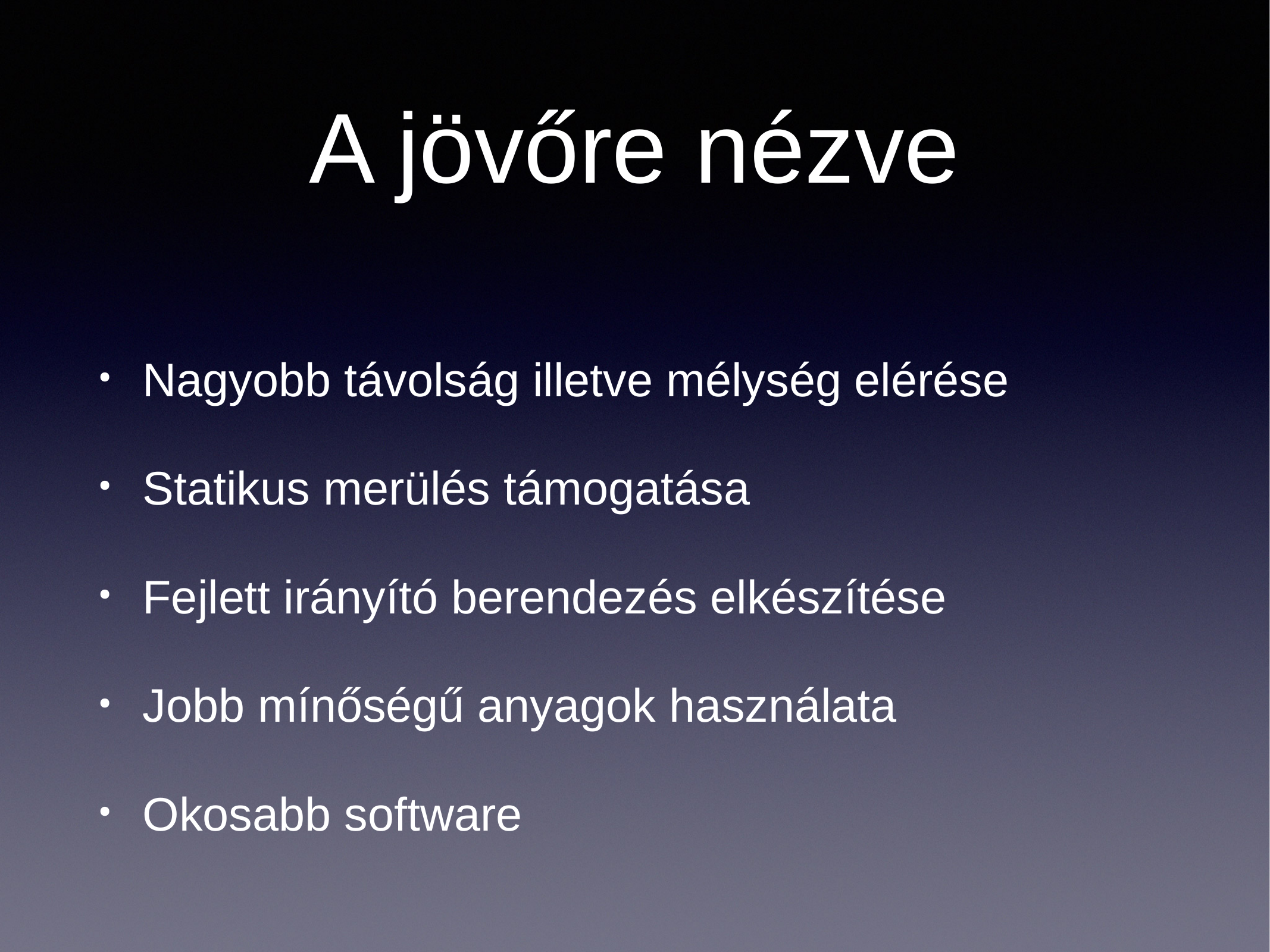

# A jövőre nézve

Nagyobb távolság illetve mélység elérése
Statikus merülés támogatása
Fejlett irányító berendezés elkészítése
Jobb mínőségű anyagok használata
Okosabb software